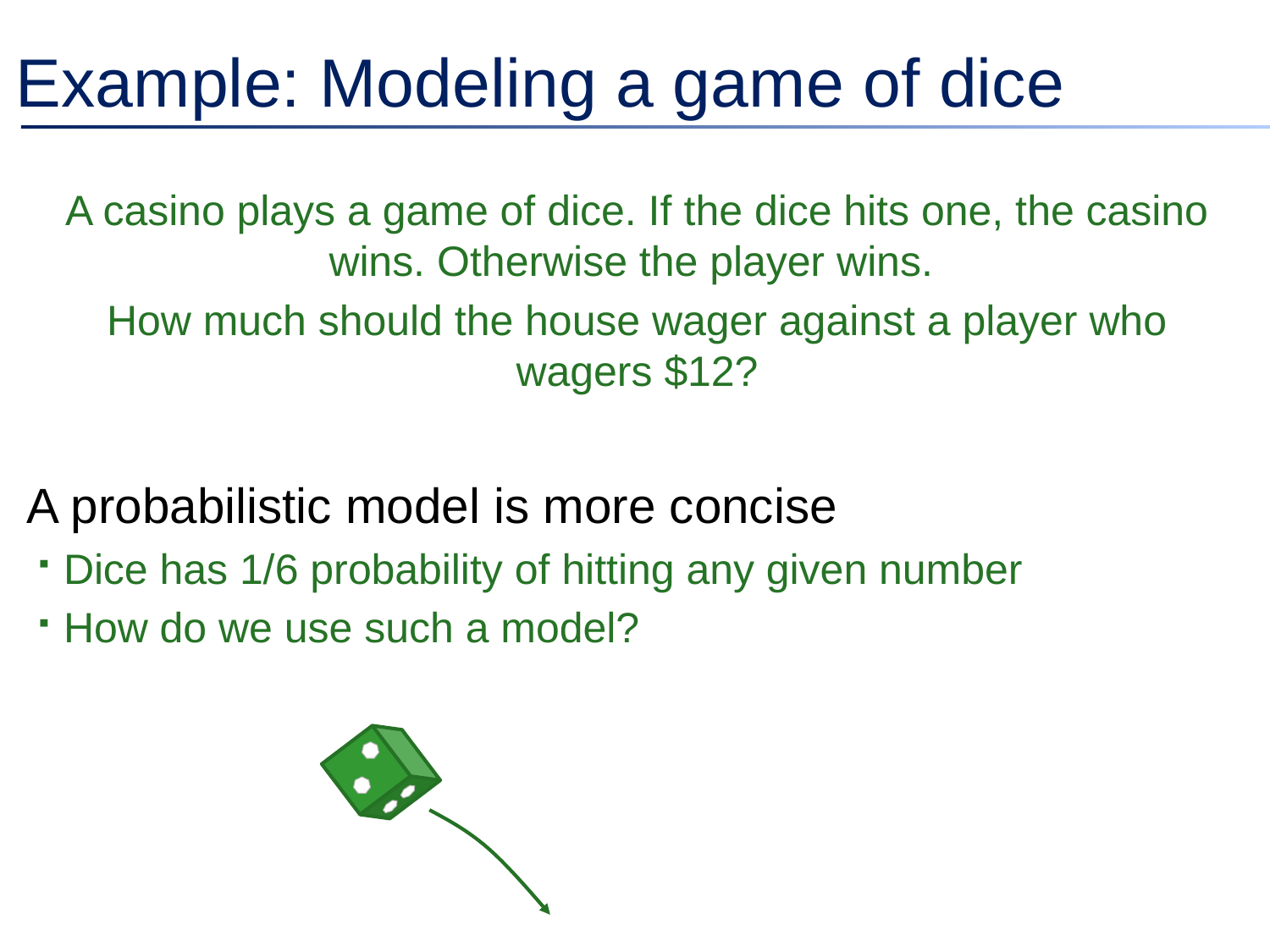

# Example: Modeling a game of dice
A casino plays a game of dice. If the dice hits one, the casino wins. Otherwise the player wins.
How much should the house wager against a player who wagers $12?

A probabilistic model is more concise
Dice has 1/6 probability of hitting any given number
How do we use such a model?